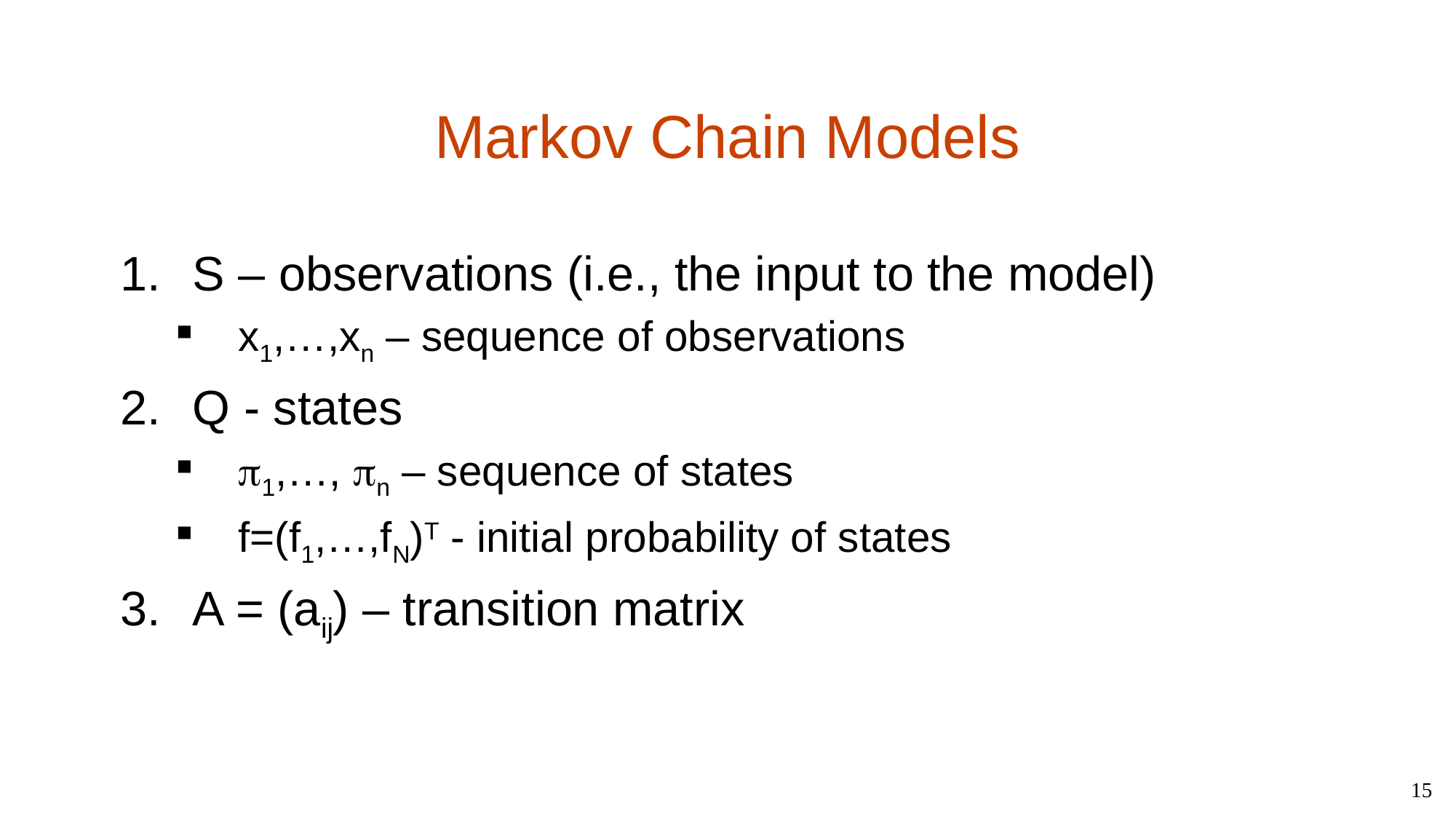

# Markov Chain Models
S – observations (i.e., the input to the model)
x1,…,xn – sequence of observations
Q - states
π1,…, πn – sequence of states
f=(f1,…,fN)T - initial probability of states
A = (aij) – transition matrix

15